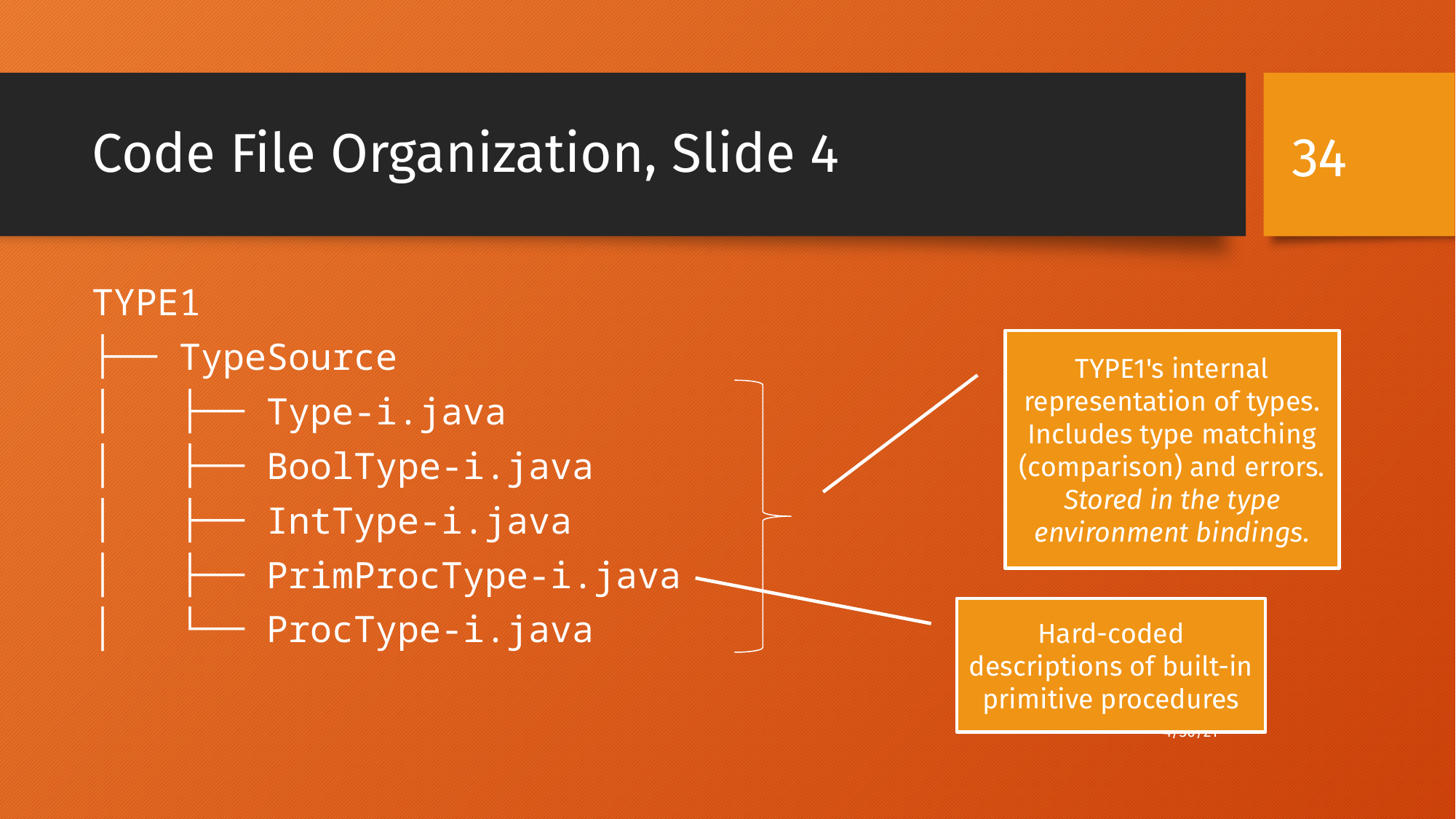

34
# Code File Organization, Slide 4
TYPE1
├── TypeSource
│   ├── Type-i.java
│   ├── BoolType-i.java
│   ├── IntType-i.java
│   ├── PrimProcType-i.java
│   └── ProcType-i.java

TYPE1's internal representation of types. Includes type matching (comparison) and errors.
Stored in the type environment bindings.

Hard-coded descriptions of built-in primitive procedures
4/30/21